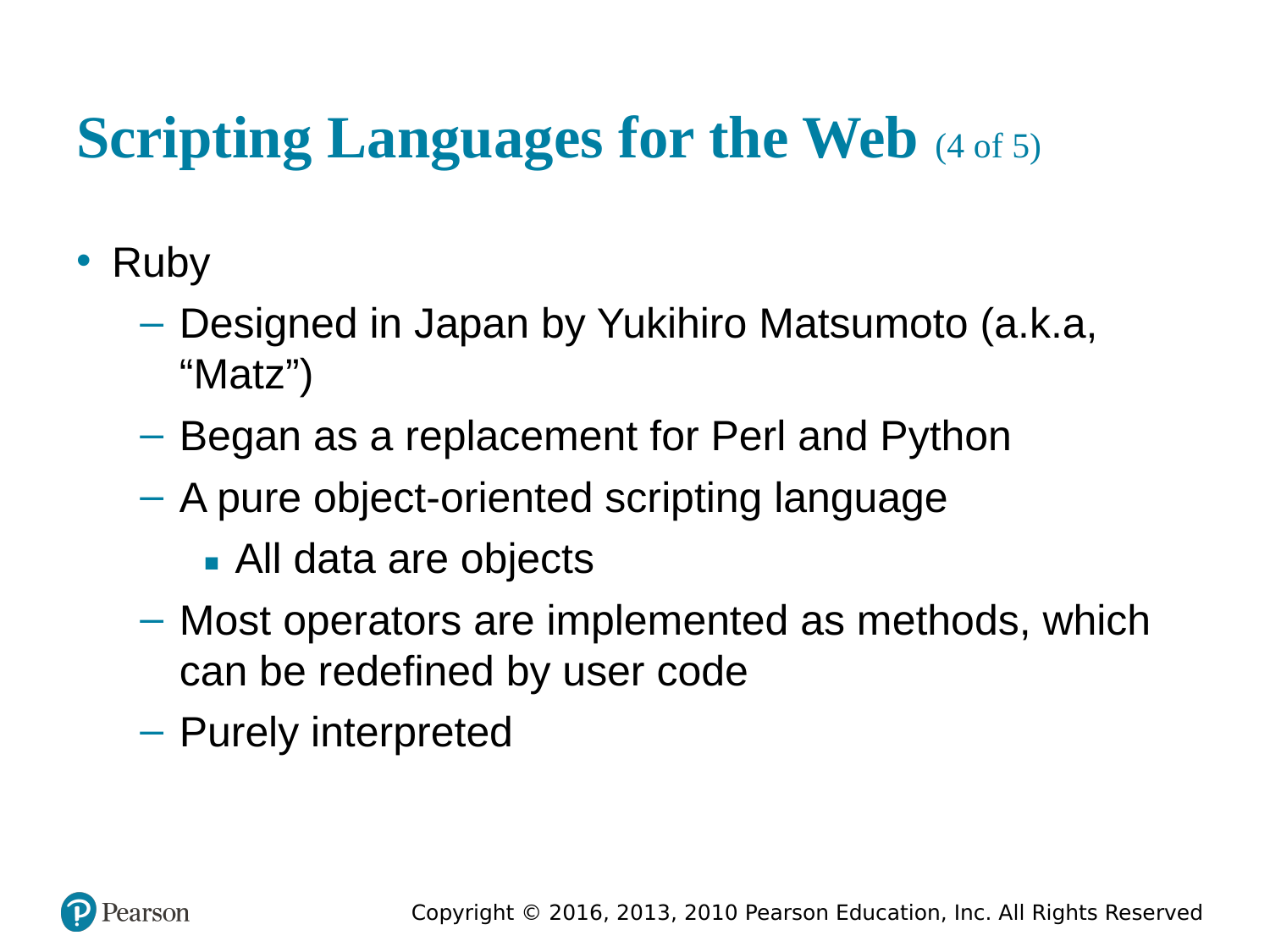

# Scripting Languages for the Web (4 of 5)
Ruby
Designed in Japan by Yukihiro Matsumoto (a.k.a, “Matz”)
Began as a replacement for Perl and Python
A pure object-oriented scripting language
All data are objects
Most operators are implemented as methods, which can be redefined by user code
Purely interpreted